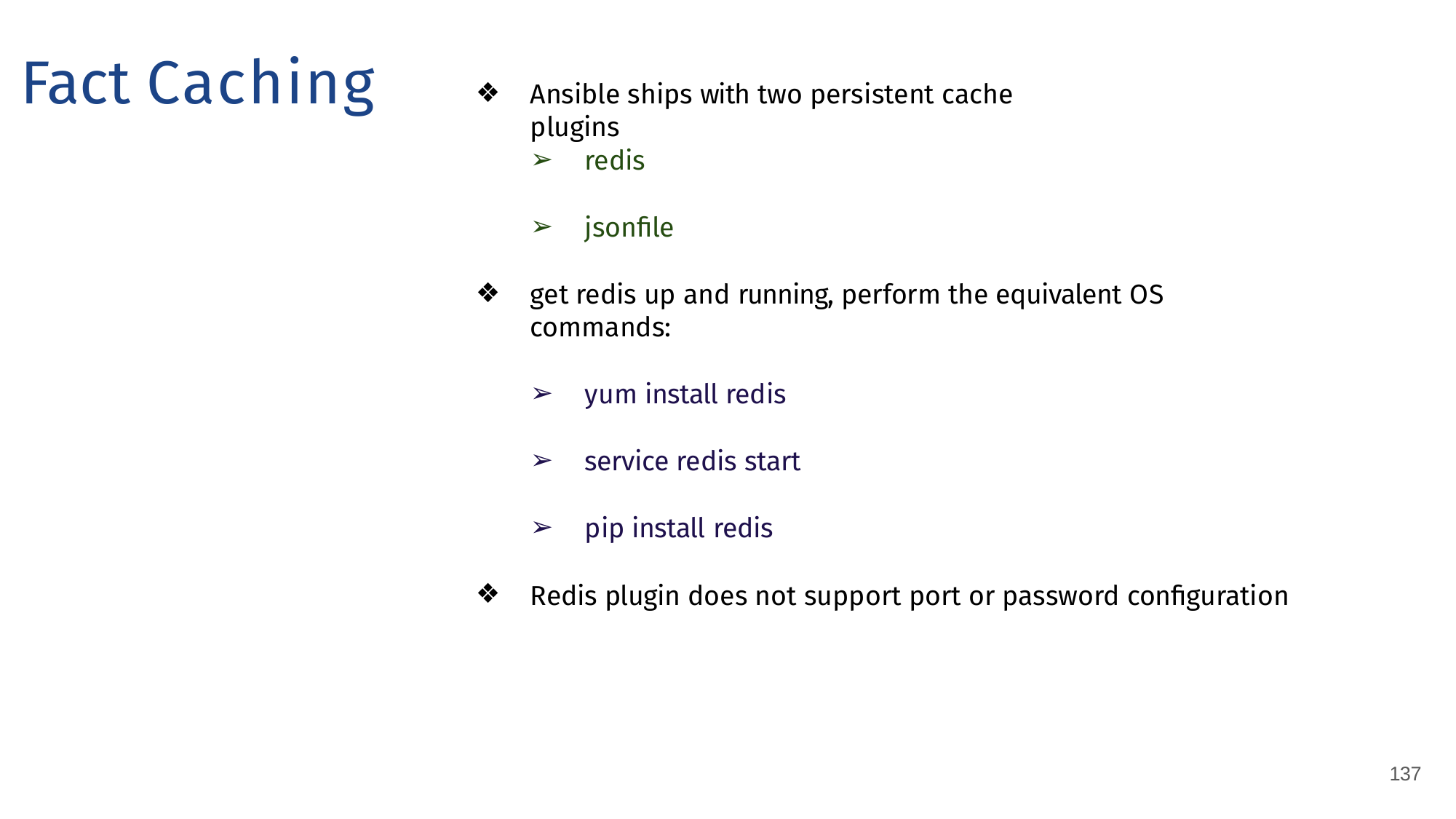

# Fact Caching
Ansible ships with two persistent cache plugins
redis

jsonfile

get redis up and running, perform the equivalent OS commands:

yum install redis

service redis start

pip install redis

Redis plugin does not support port or password configuration
137